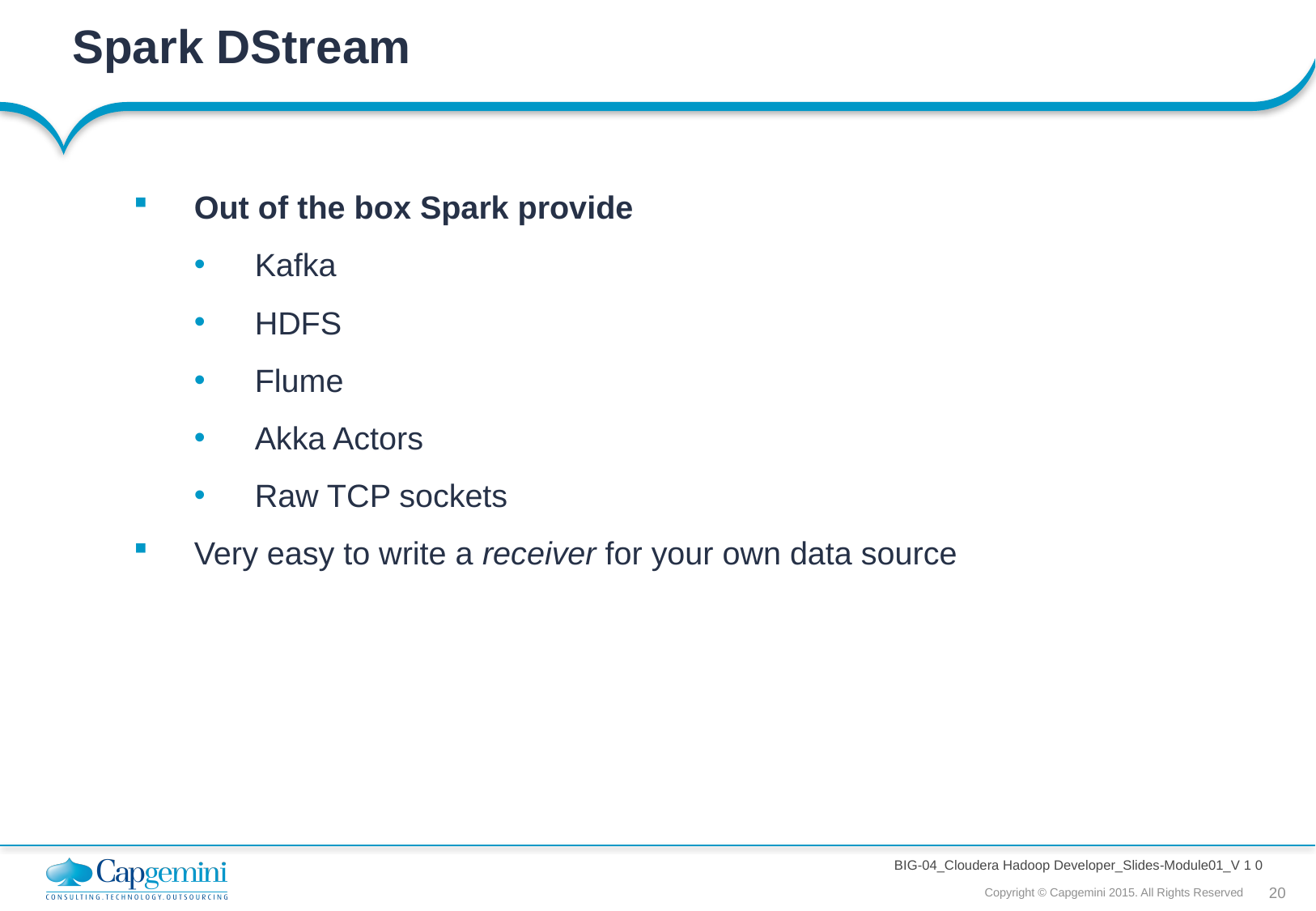

Spark DStream

Out of the box Spark provide
Kafka
HDFS
Flume
Akka Actors
Raw TCP sockets
Very easy to write a receiver for your own data source